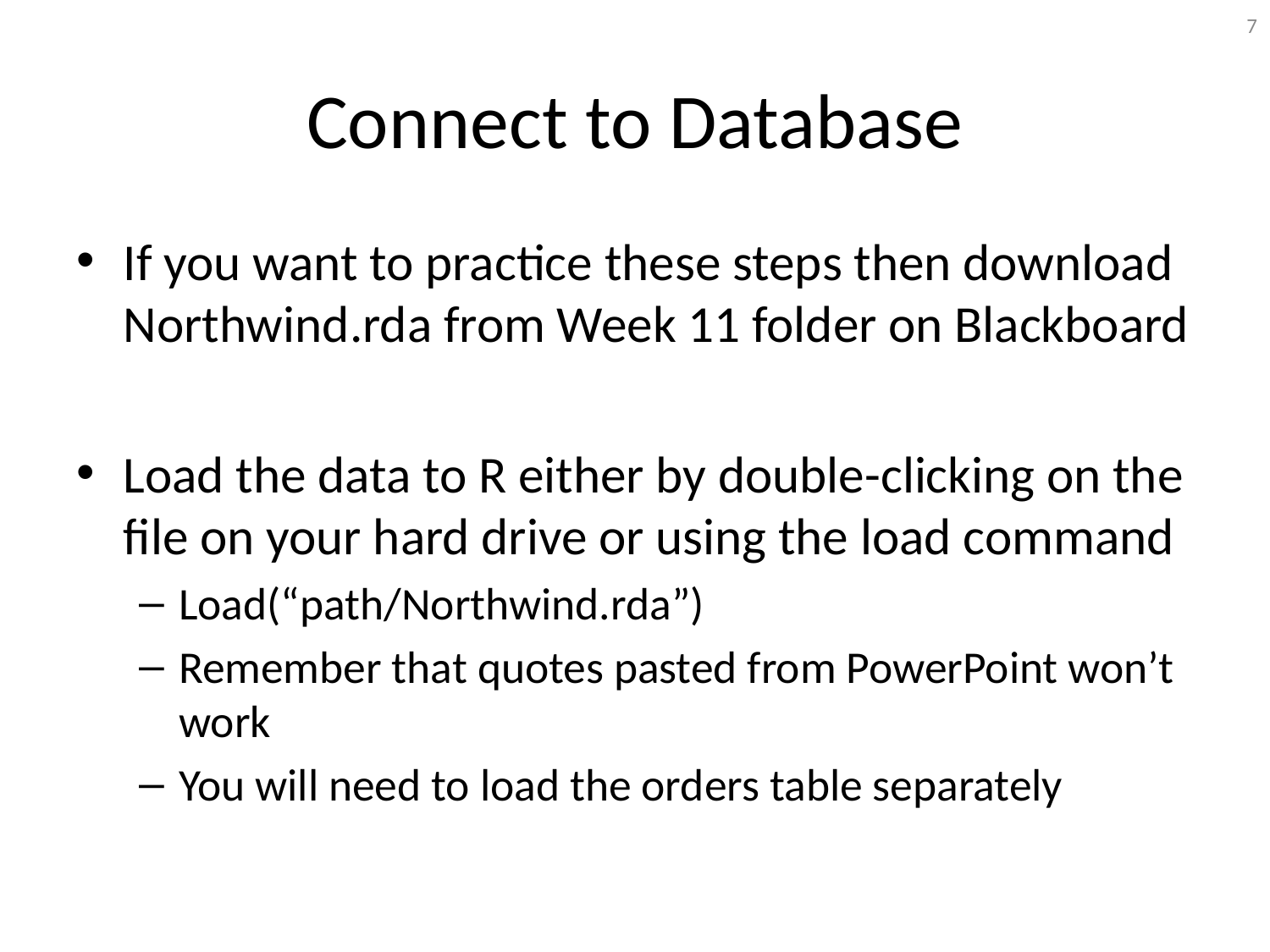

7
# Connect to Database
If you want to practice these steps then download Northwind.rda from Week 11 folder on Blackboard

Load the data to R either by double-clicking on the file on your hard drive or using the load command
Load(“path/Northwind.rda”)
Remember that quotes pasted from PowerPoint won’t work
You will need to load the orders table separately